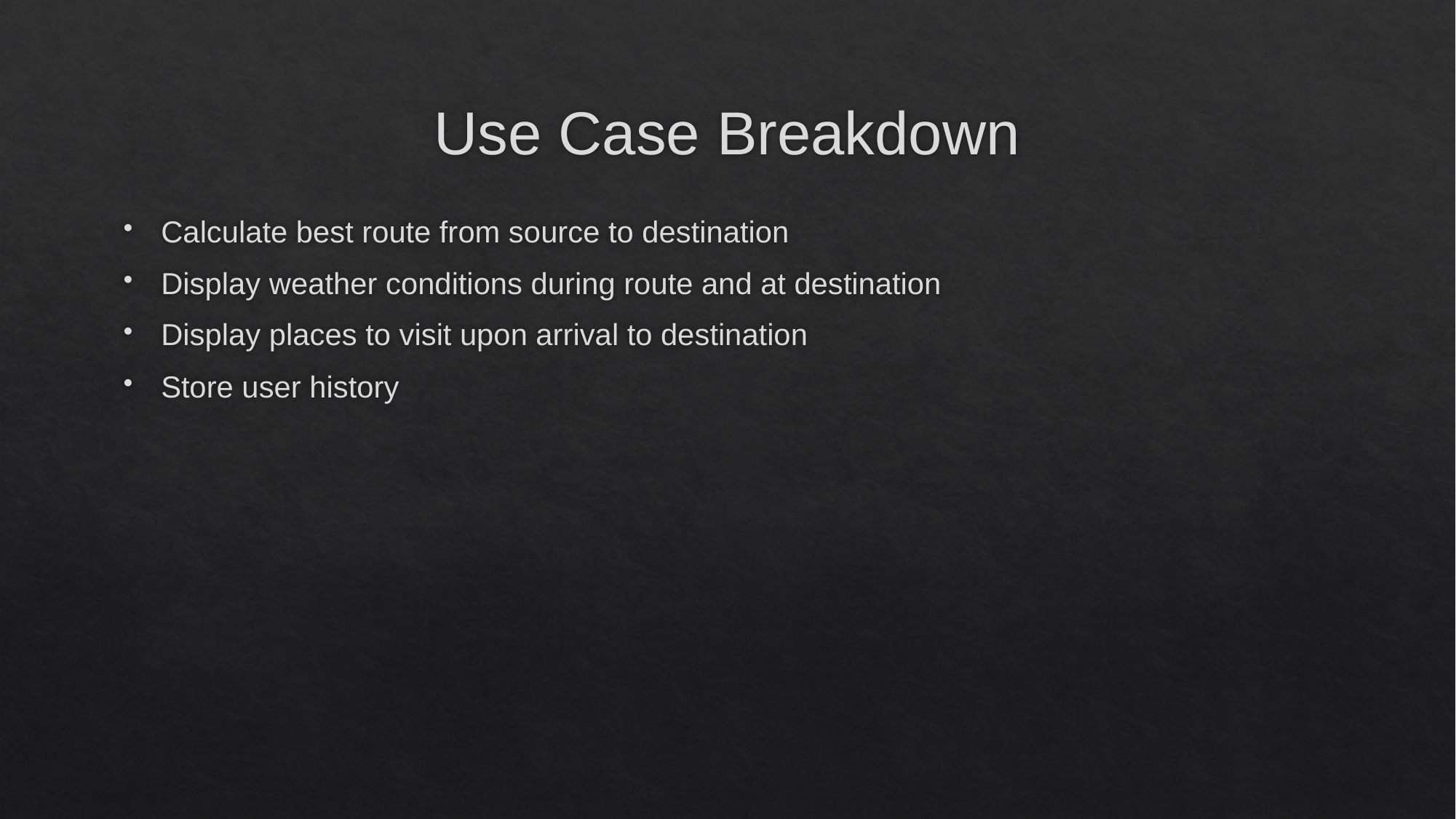

# Use Case Breakdown
Calculate best route from source to destination
Display weather conditions during route and at destination
Display places to visit upon arrival to destination
Store user history